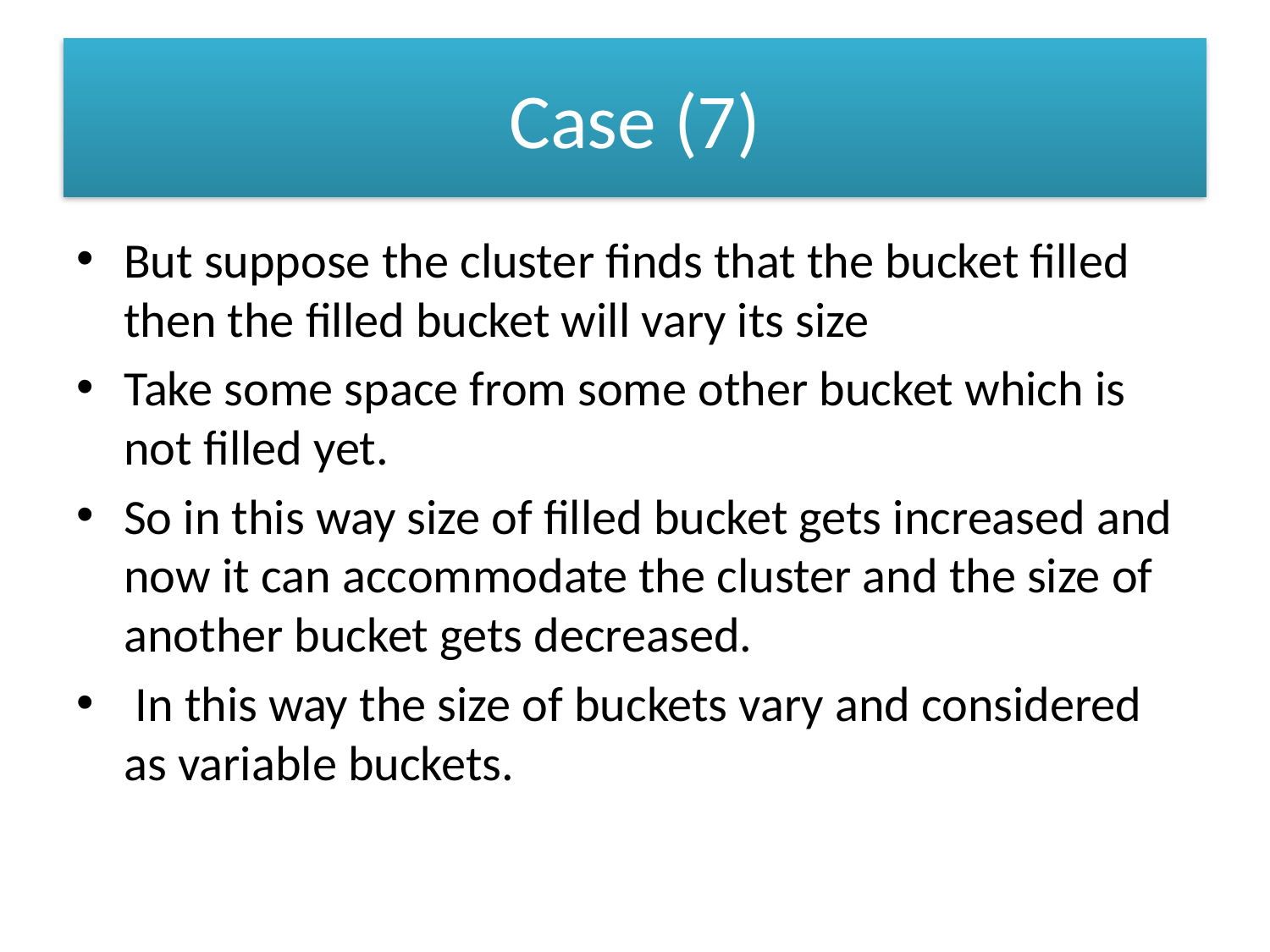

# Case (7)
But suppose the cluster finds that the bucket filled then the filled bucket will vary its size
Take some space from some other bucket which is not filled yet.
So in this way size of filled bucket gets increased and now it can accommodate the cluster and the size of another bucket gets decreased.
 In this way the size of buckets vary and considered as variable buckets.